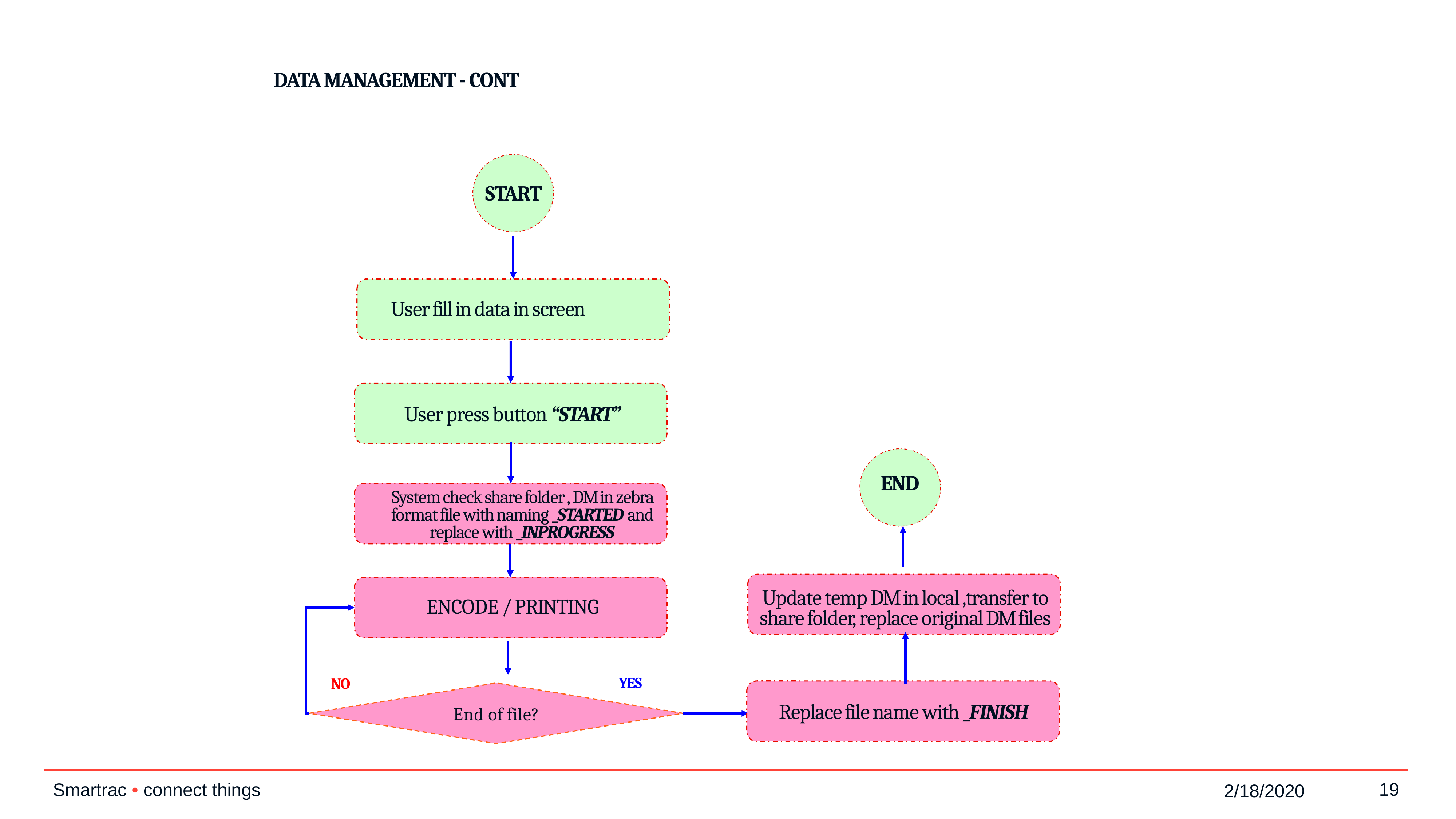

DATA MANAGEMENT - CONT

START

User fill in data in screen

User press button “START”

END
System check share folder , DM in zebra format file with naming _STARTED and replace with _INPROGRESS

Update temp DM in local ,transfer to share folder, replace original DM files

ENCODE / PRINTING

YES
NO

End of file?
Replace file name with _FINISH
19
Smartrac • connect things
2/18/2020